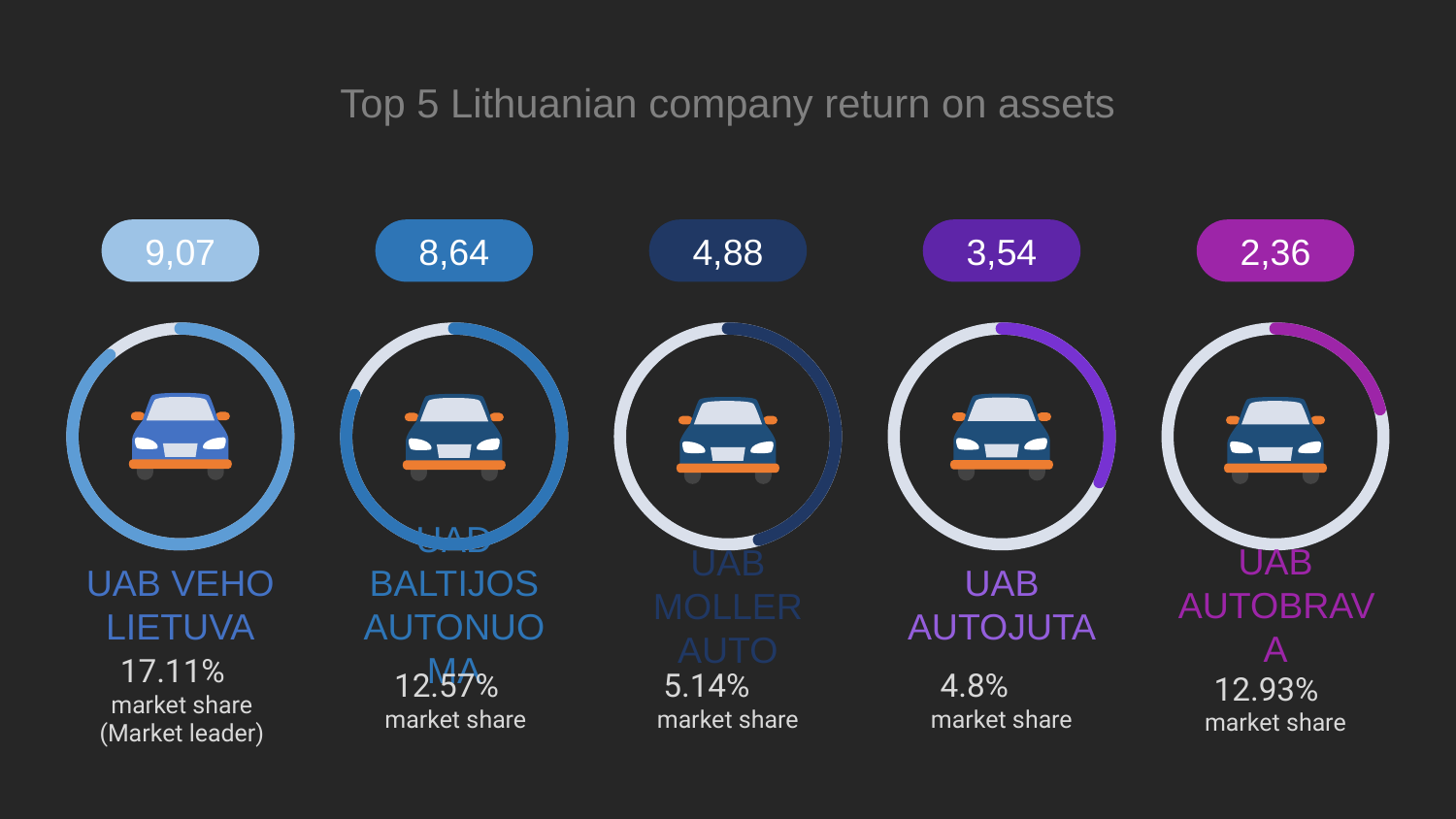

Top 5 Lithuanian company return on assets
9,07
8,64

UAD BALTIJOS AUTONUOMA
4,88
3,54
2,36

UAB AUTOJUTA
UAB AUTOBRAVA
UAB VEHO LIETUVA
UAB MOLLER AUTO
17.11%    market share
(Market leader)
5.14%        market share
4.8%          market share
12.57%    market share
12.93%    market share